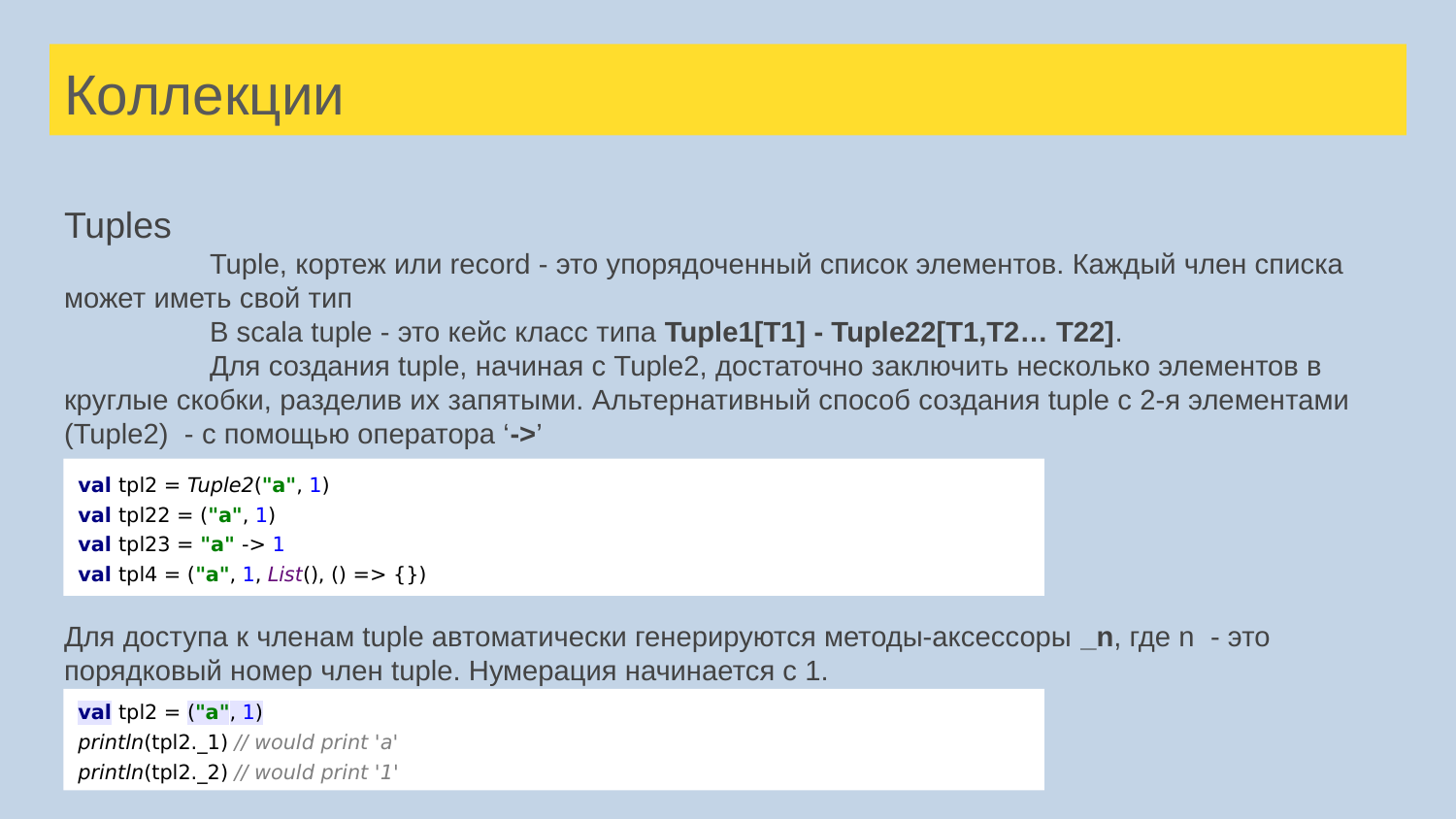

# Коллекции
Tuples
	Tuple, кортеж или record - это упорядоченный список элементов. Каждый член списка может иметь свой тип
	В scala tuple - это кейс класс типа Tuple1[T1] - Tuple22[T1,T2… T22].
	Для создания tuple, начиная с Tuple2, достаточно заключить несколько элементов в круглые скобки, разделив их запятыми. Альтернативный способ создания tuple c 2-я элементами (Tuple2)  - c помощью оператора ‘->’

Для доступа к членам tuple автоматически генерируются методы-аксессоры _n, где n  - это порядковый номер член tuple. Нумерация начинается с 1.

val tpl2 = Tuple2("a", 1)
val tpl22 = ("a", 1)
val tpl23 = "a" -> 1
val tpl4 = ("a", 1, List(), () => {})
val tpl2 = ("a", 1)
println(tpl2._1) // would print 'a'
println(tpl2._2) // would print '1'